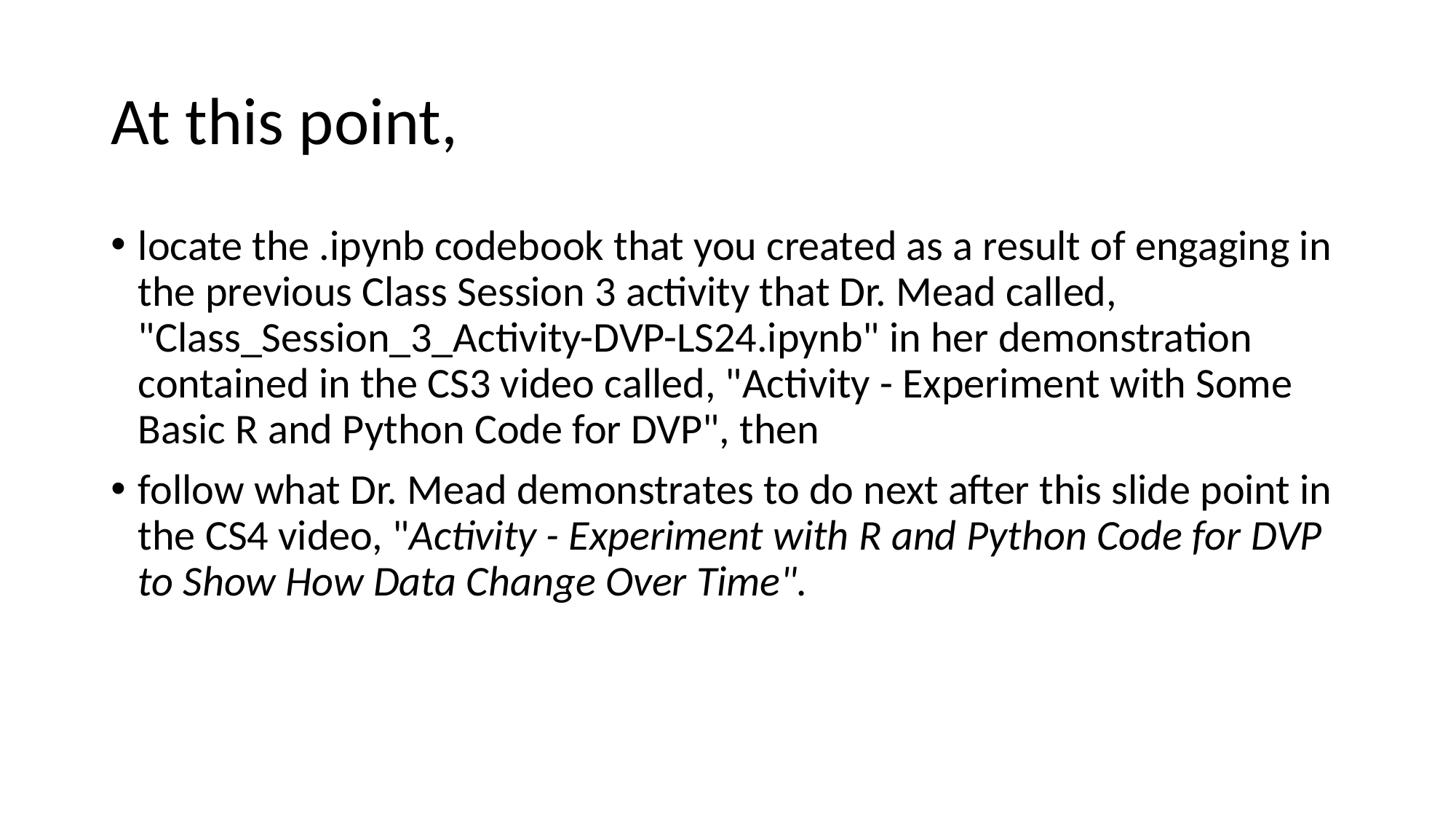

# At this point,
locate the .ipynb codebook that you created as a result of engaging in the previous Class Session 3 activity that Dr. Mead called, "Class_Session_3_Activity-DVP-LS24.ipynb" in her demonstration contained in the CS3 video called, "Activity - Experiment with Some Basic R and Python Code for DVP", then
follow what Dr. Mead demonstrates to do next after this slide point in the CS4 video, "Activity - Experiment with R and Python Code for DVP to Show How Data Change Over Time".